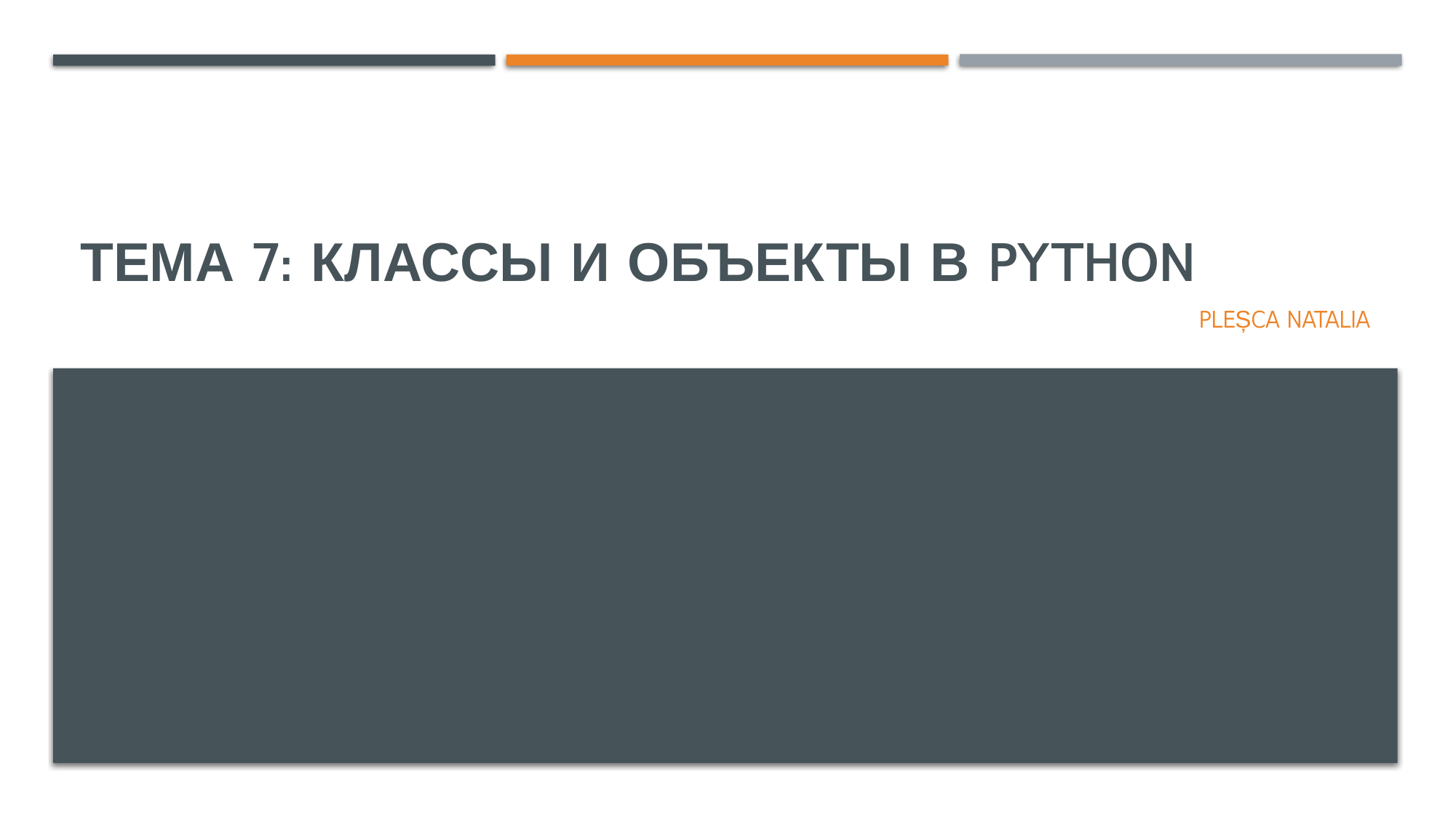

# Тема 7: классы и объекты в python
Pleșca Natalia